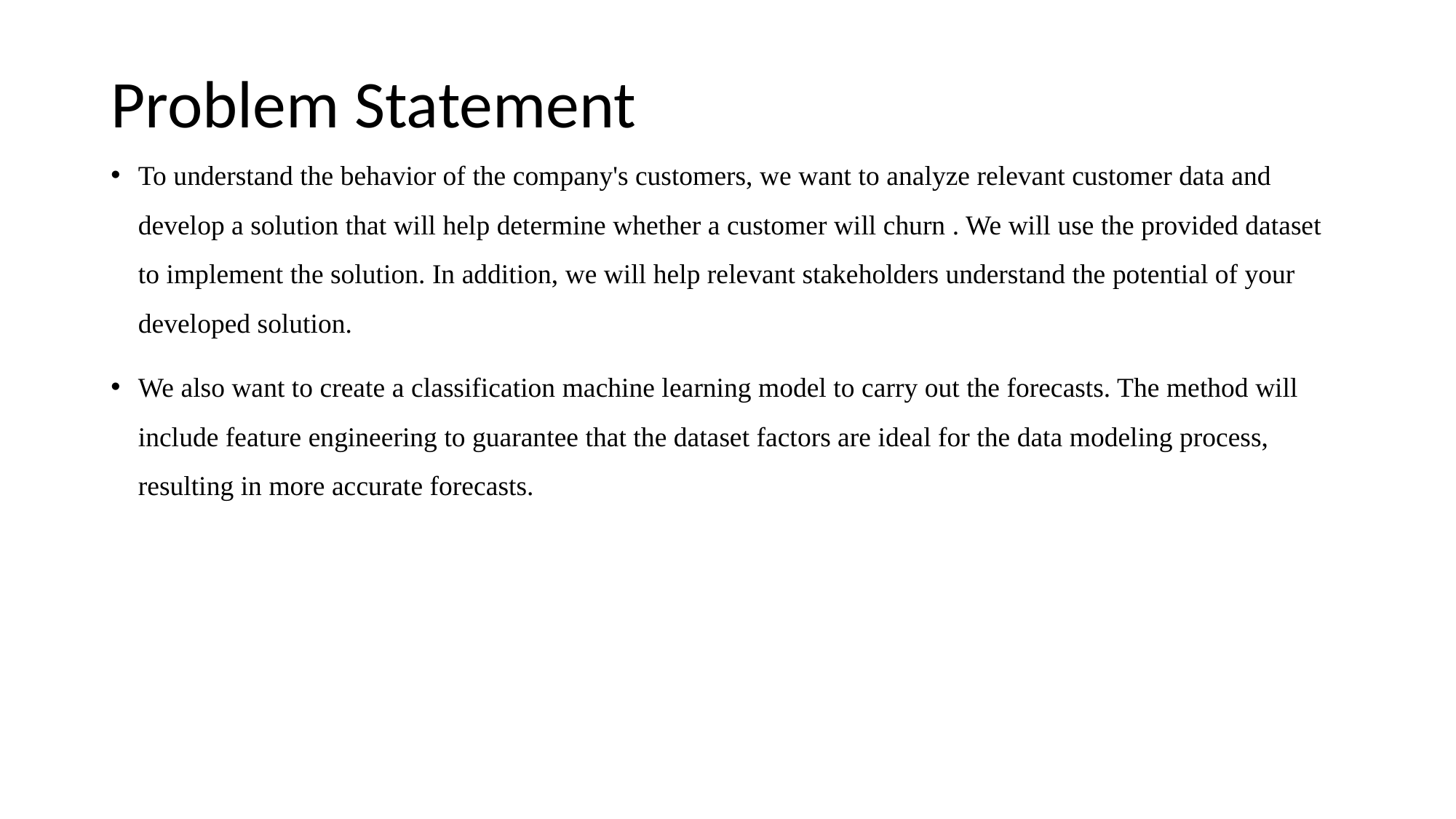

# Problem Statement
To understand the behavior of the company's customers, we want to analyze relevant customer data and develop a solution that will help determine whether a customer will churn . We will use the provided dataset to implement the solution. In addition, we will help relevant stakeholders understand the potential of your developed solution.
We also want to create a classification machine learning model to carry out the forecasts. The method will include feature engineering to guarantee that the dataset factors are ideal for the data modeling process, resulting in more accurate forecasts.